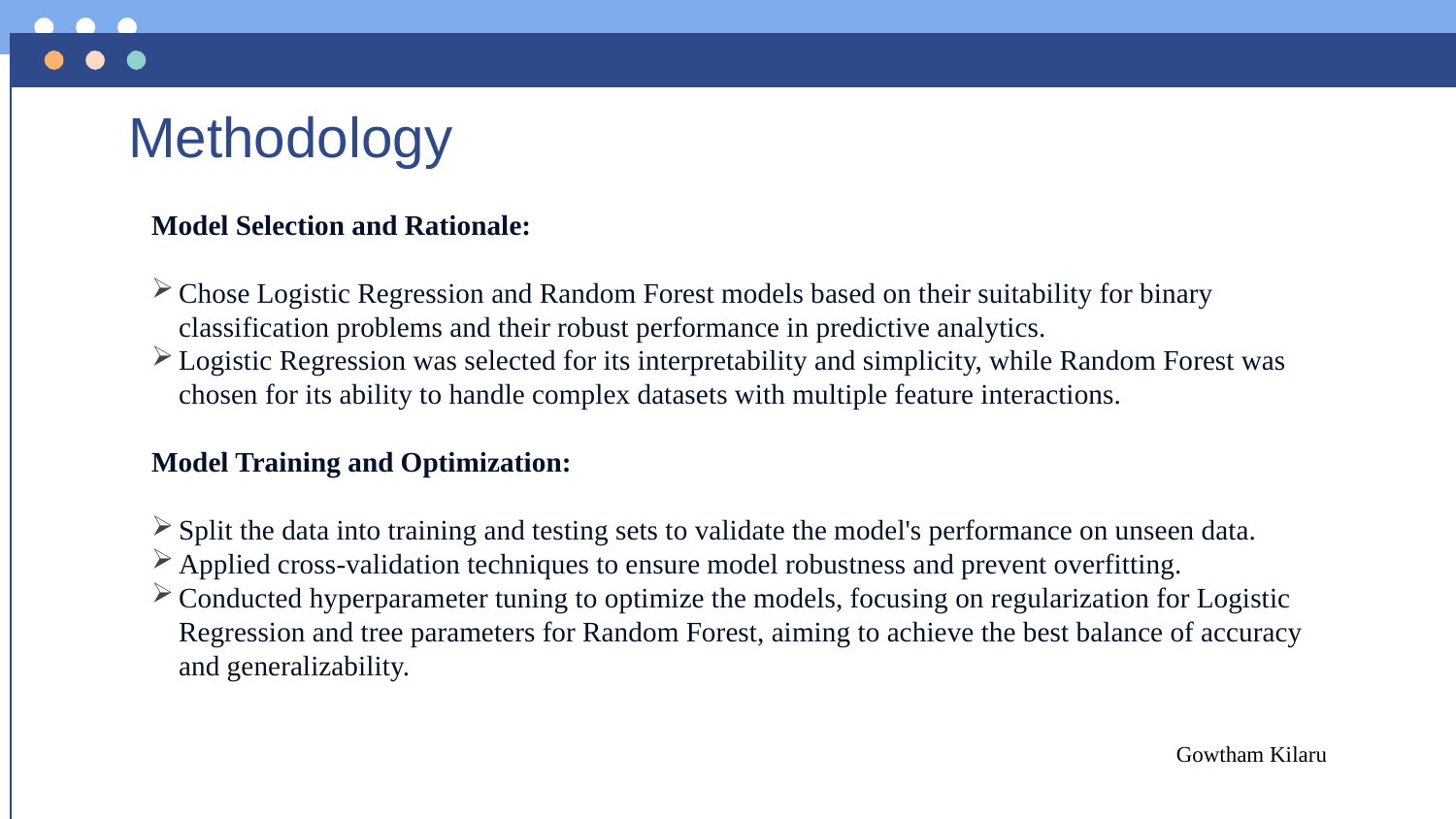

# Methodology
Model Selection and Rationale:

Chose Logistic Regression and Random Forest models based on their suitability for binary classification problems and their robust performance in predictive analytics.
Logistic Regression was selected for its interpretability and simplicity, while Random Forest was chosen for its ability to handle complex datasets with multiple feature interactions.

Model Training and Optimization:

Split the data into training and testing sets to validate the model's performance on unseen data.
Applied cross-validation techniques to ensure model robustness and prevent overfitting.
Conducted hyperparameter tuning to optimize the models, focusing on regularization for Logistic Regression and tree parameters for Random Forest, aiming to achieve the best balance of accuracy and generalizability.
Gowtham Kilaru